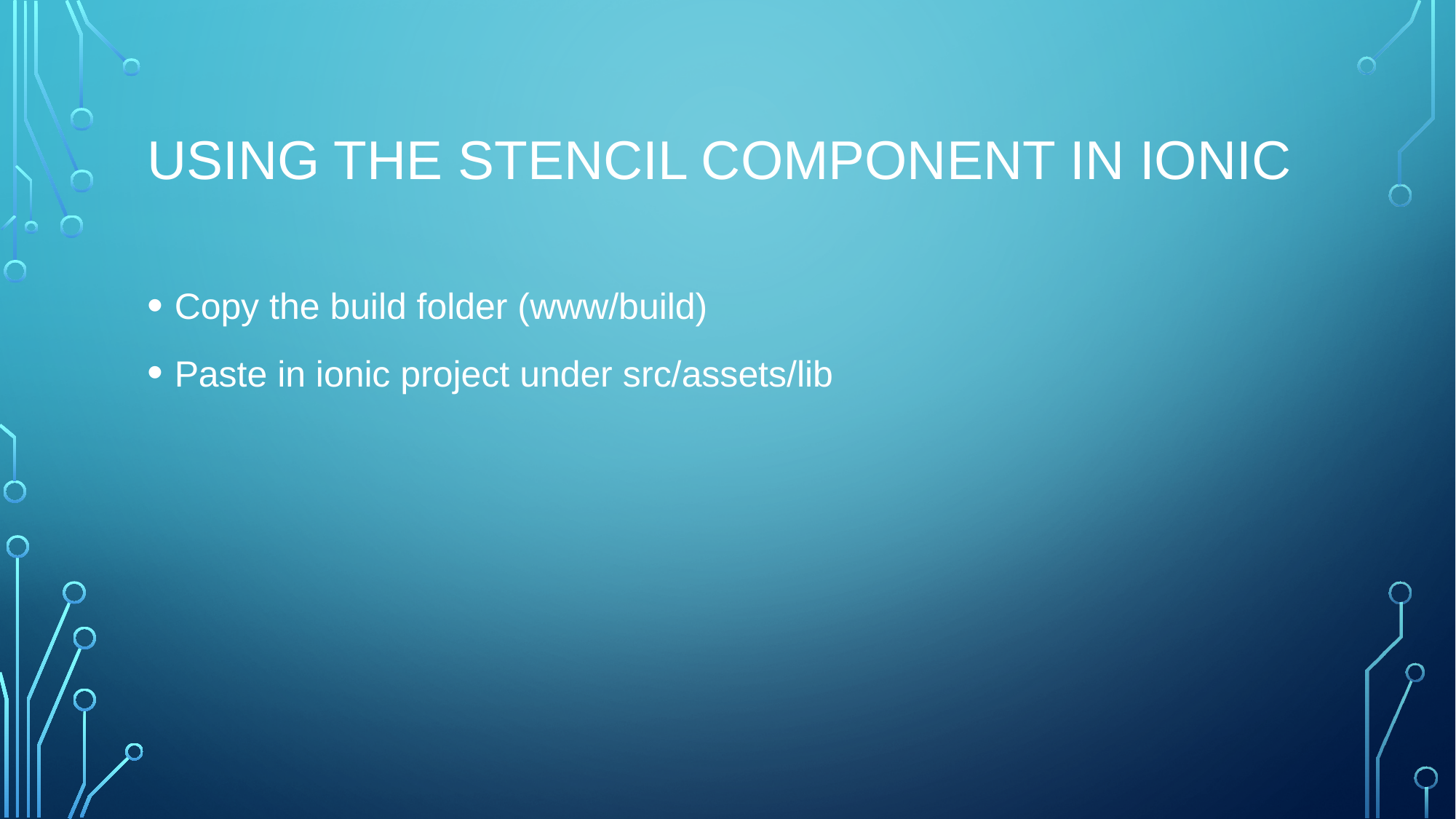

# Using the stencil component in ionic
Copy the build folder (www/build)
Paste in ionic project under src/assets/lib